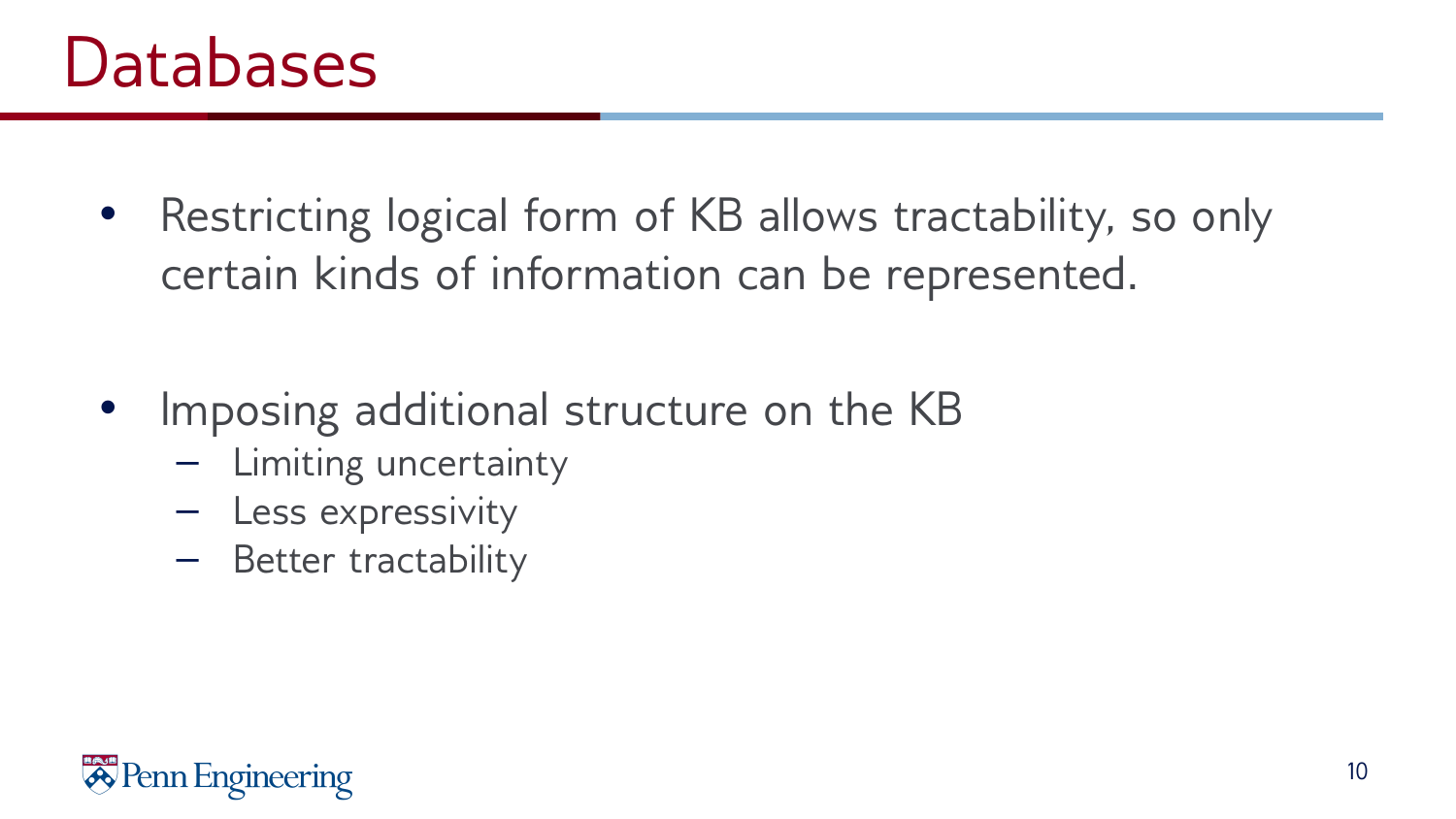

# Databases
Restricting logical form of KB allows tractability, so only certain kinds of information can be represented.

Imposing additional structure on the KB
Limiting uncertainty
Less expressivity
Better tractability

10